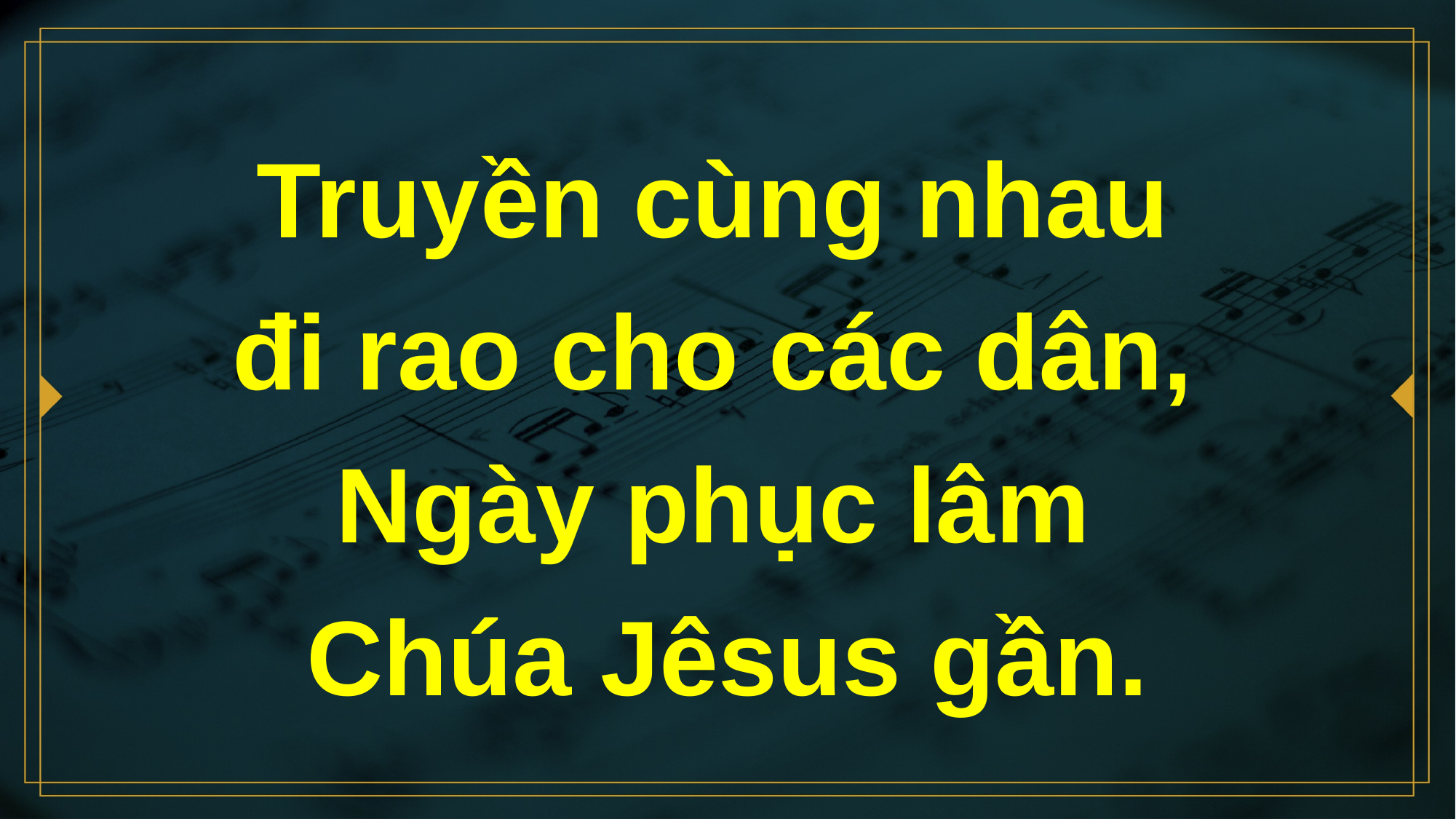

# Truyền cùng nhau đi rao cho các dân, Ngày phục lâm Chúa Jêsus gần.